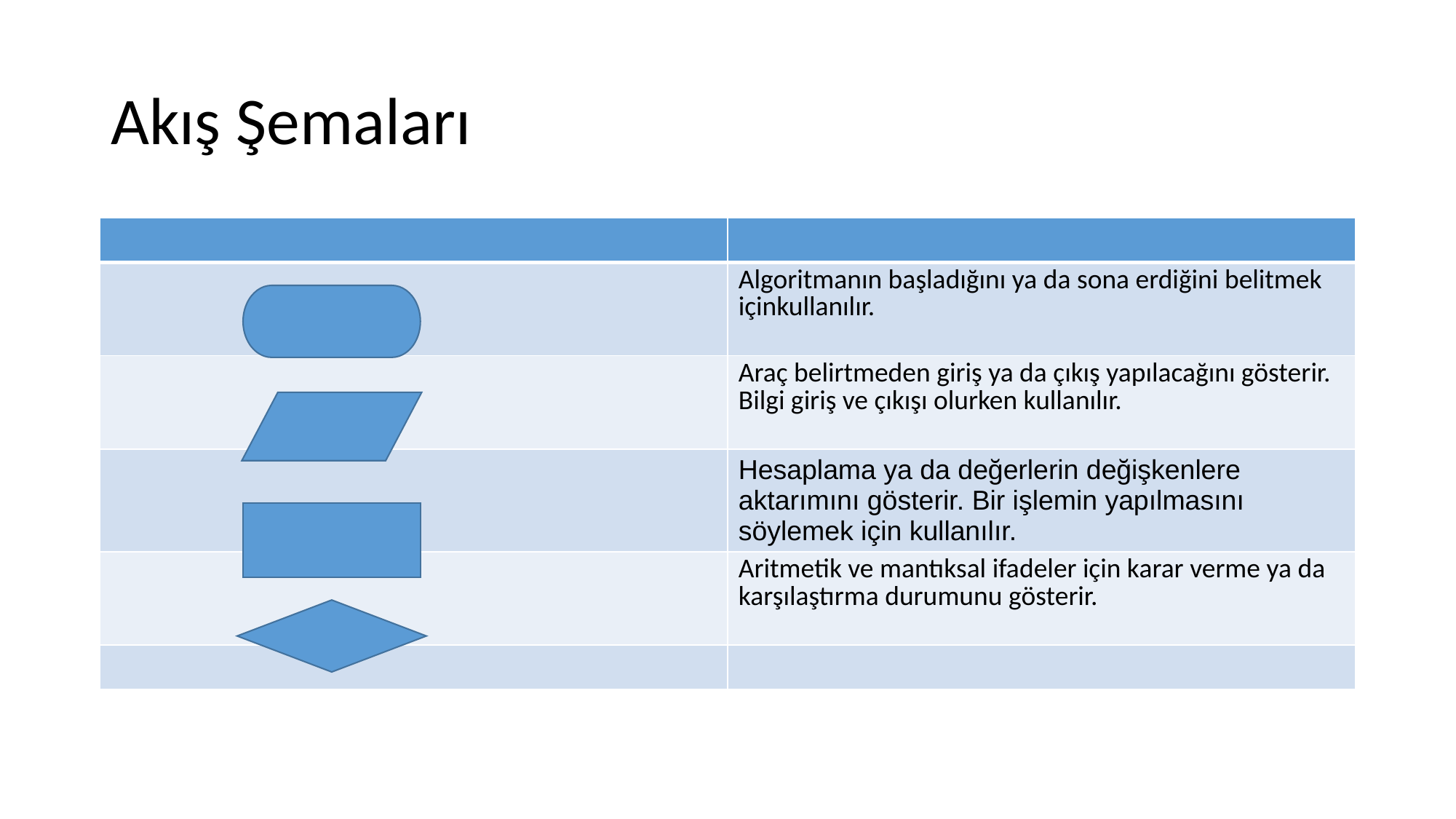

# Akış Şemaları
|  |  |
| --- | --- |
|  | Algoritmanın başladığını ya da sona erdiğini belitmek içinkullanılır. |
|  | Araç belirtmeden giriş ya da çıkış yapılacağını gösterir. Bilgi giriş ve çıkışı olurken kullanılır. |
|  | Hesaplama ya da değerlerin değişkenlere aktarımını gösterir. Bir işlemin yapılmasını söylemek için kullanılır. |
|  | Aritmetik ve mantıksal ifadeler için karar verme ya da karşılaştırma durumunu gösterir. |
|  |  |